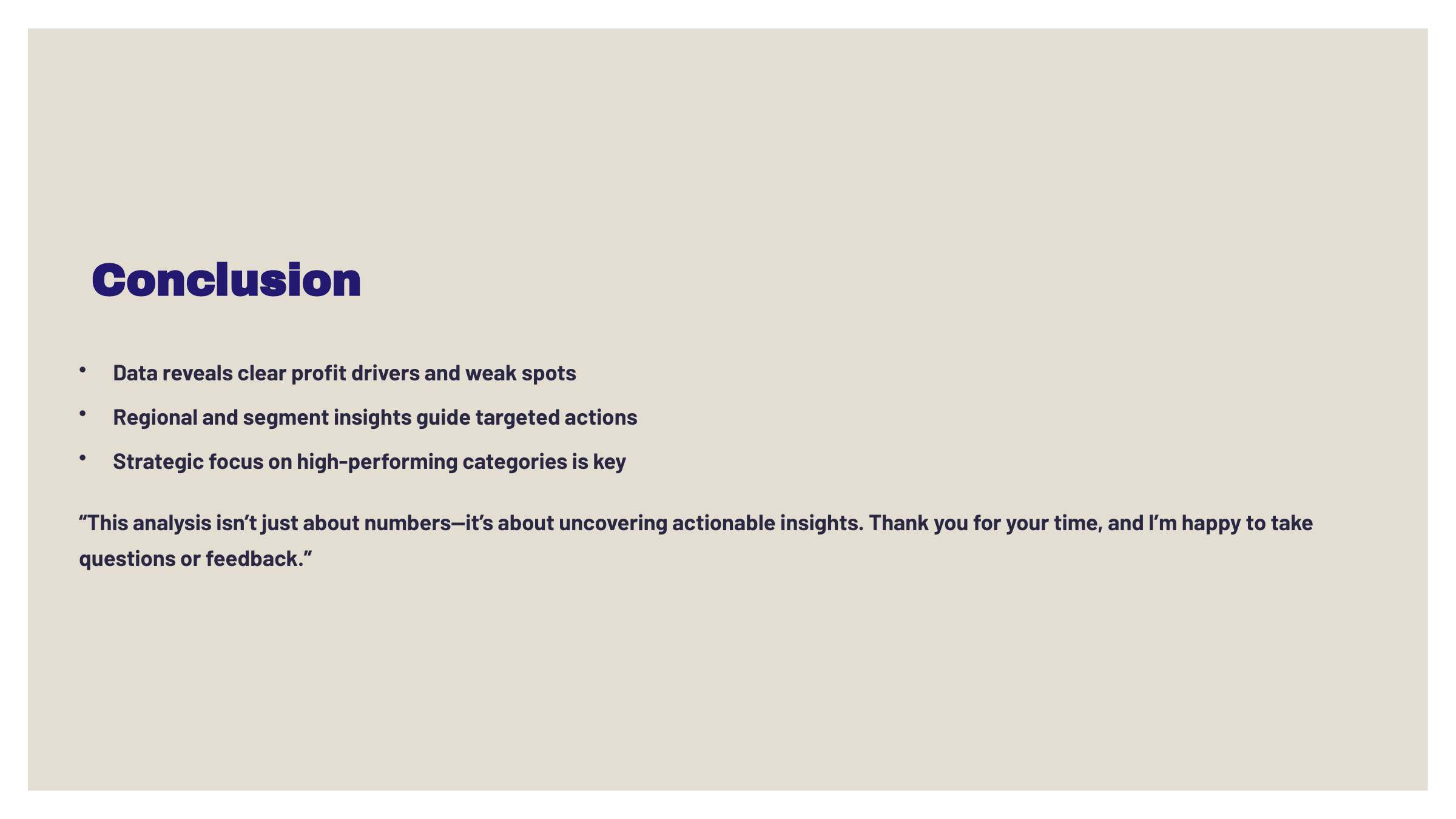

Conclusion
Data reveals clear profit drivers and weak spots
Regional and segment insights guide targeted actions
Strategic focus on high-performing categories is key
“This analysis isn’t just about numbers—it’s about uncovering actionable insights. Thank you for your time, and I’m happy to take questions or feedback.”